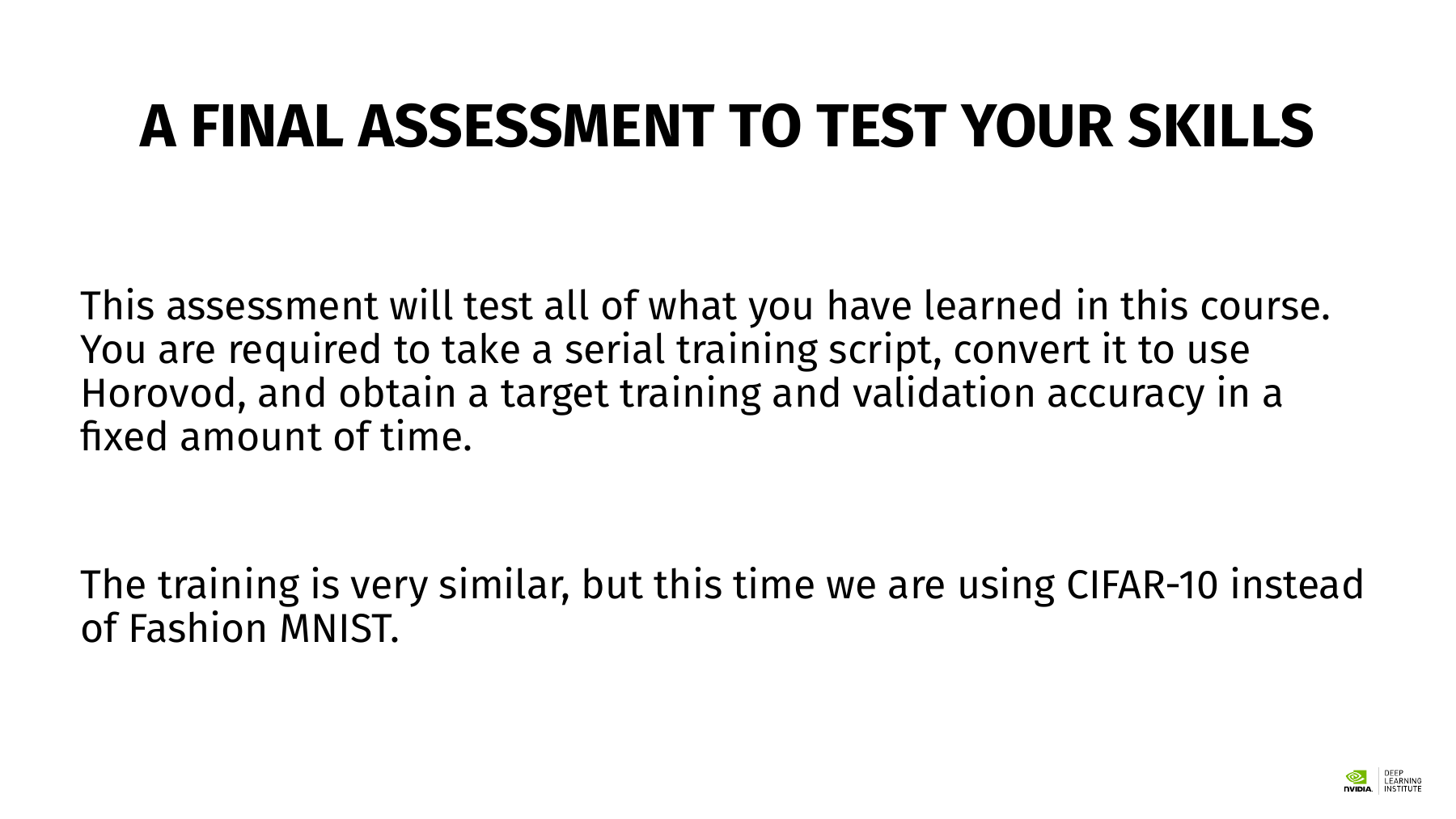

# A final assessment to test your skills

This assessment will test all of what you have learned in this course. You are required to take a serial training script, convert it to use Horovod, and obtain a target training and validation accuracy in a fixed amount of time.

The training is very similar, but this time we are using CIFAR-10 instead of Fashion MNIST.